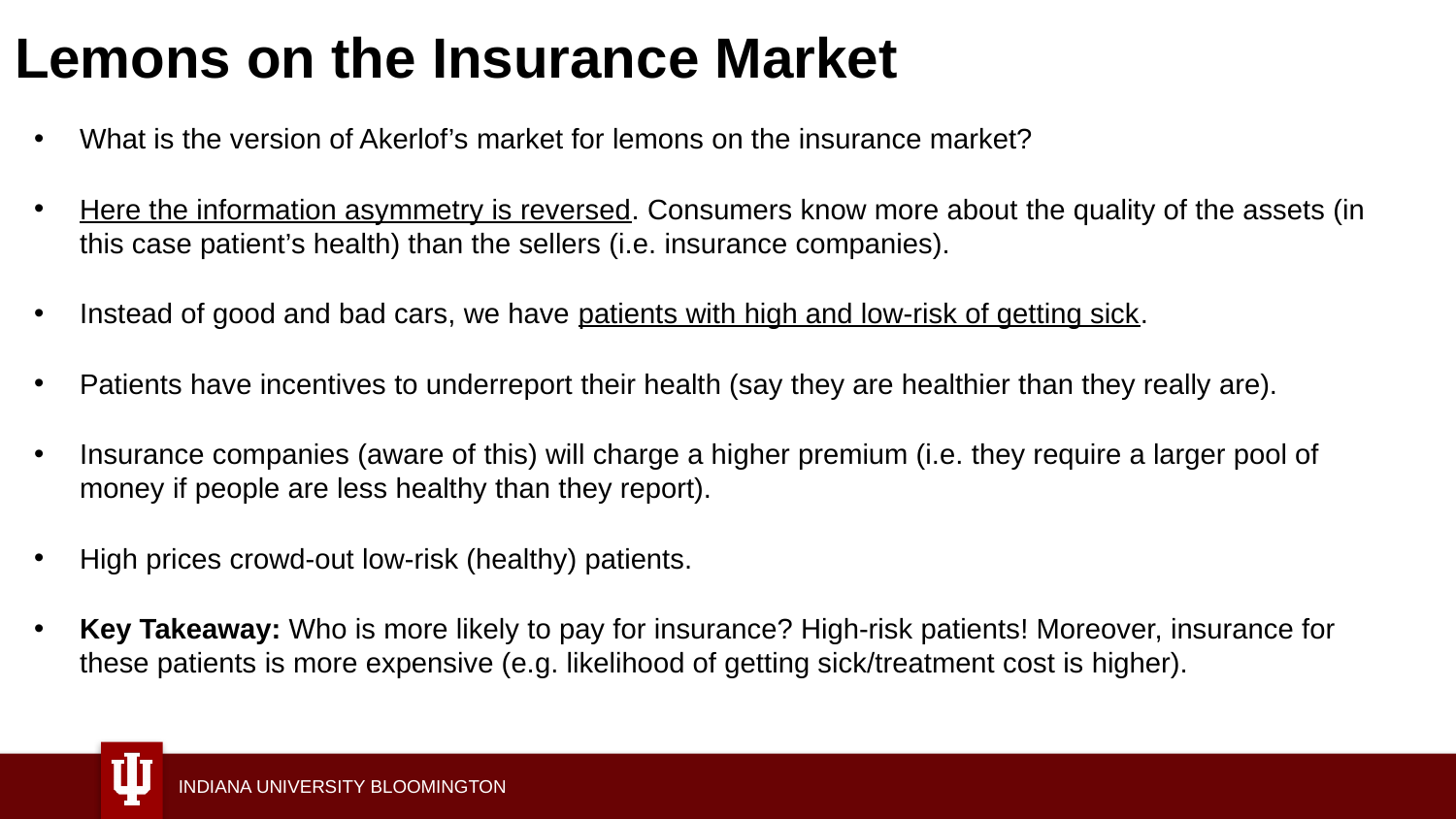

# Lemons on the Insurance Market
What is the version of Akerlof’s market for lemons on the insurance market?
Here the information asymmetry is reversed. Consumers know more about the quality of the assets (in this case patient’s health) than the sellers (i.e. insurance companies).
Instead of good and bad cars, we have patients with high and low-risk of getting sick.
Patients have incentives to underreport their health (say they are healthier than they really are).
Insurance companies (aware of this) will charge a higher premium (i.e. they require a larger pool of money if people are less healthy than they report).
High prices crowd-out low-risk (healthy) patients.
Key Takeaway: Who is more likely to pay for insurance? High-risk patients! Moreover, insurance for these patients is more expensive (e.g. likelihood of getting sick/treatment cost is higher).